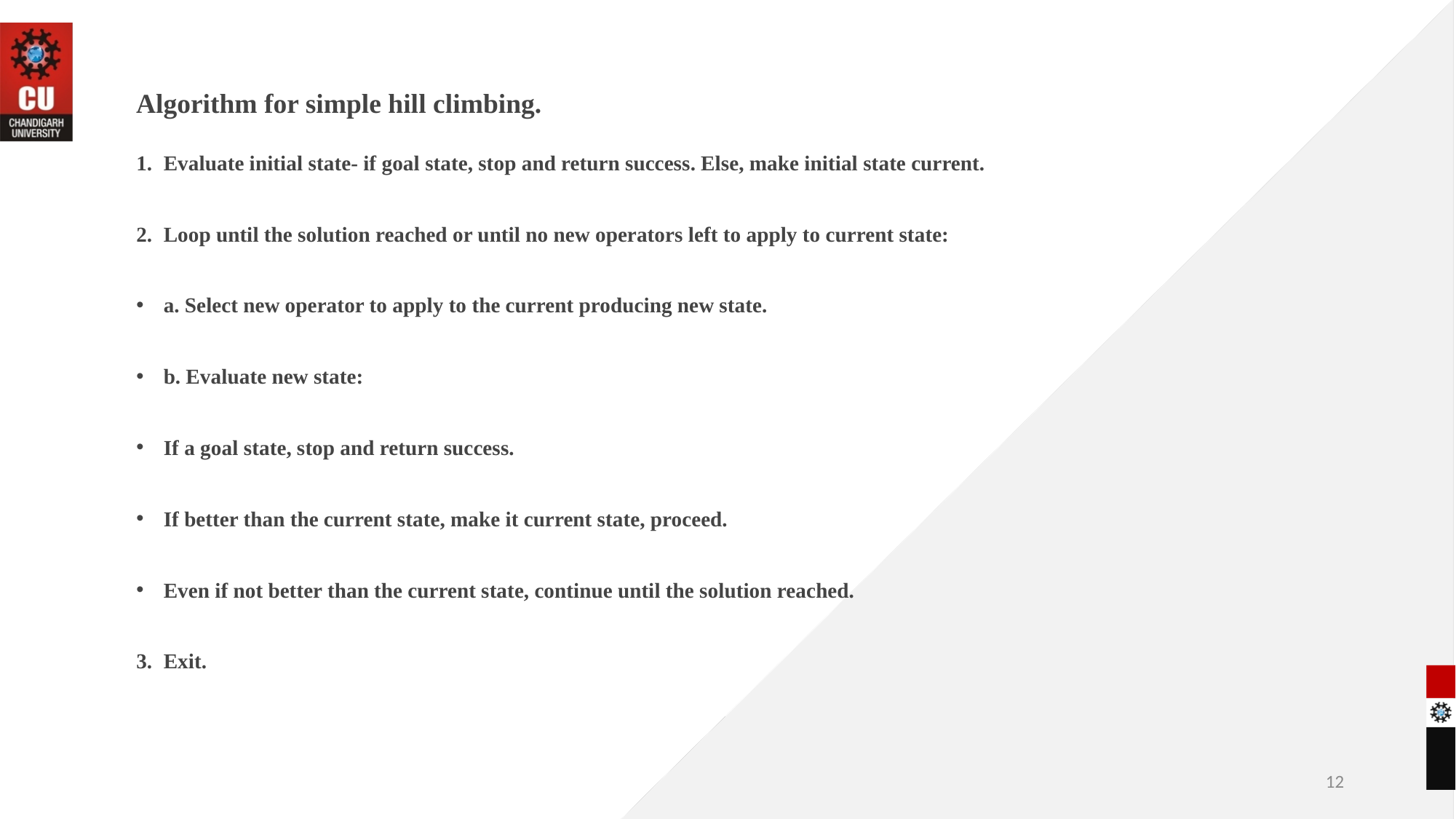

Algorithm for simple hill climbing.
Evaluate initial state- if goal state, stop and return success. Else, make initial state current.
Loop until the solution reached or until no new operators left to apply to current state:
a. Select new operator to apply to the current producing new state.
b. Evaluate new state:
If a goal state, stop and return success.
If better than the current state, make it current state, proceed.
Even if not better than the current state, continue until the solution reached.
Exit.

12